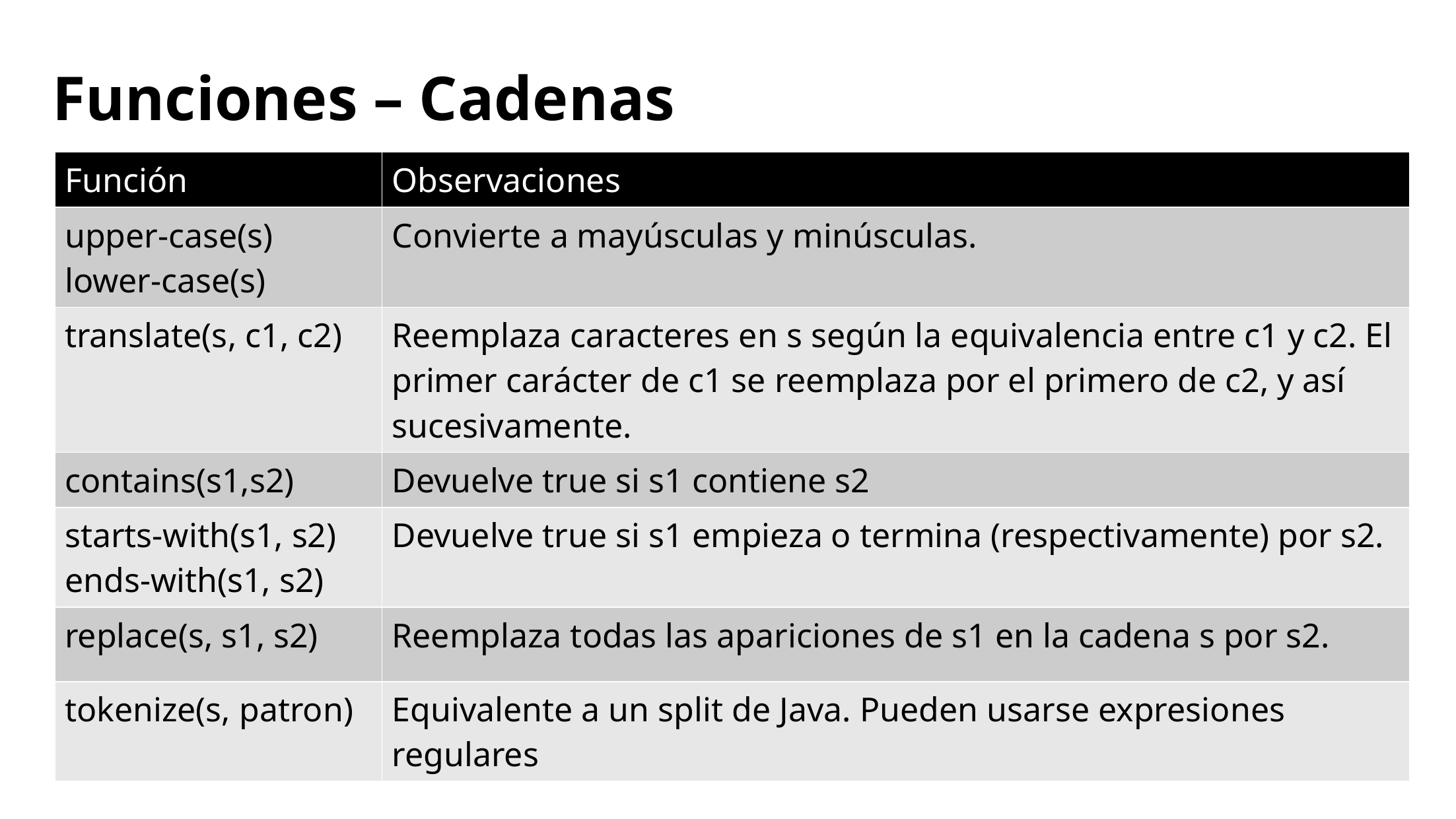

# Funciones – Cadenas
| Función | Observaciones |
| --- | --- |
| upper-case(s) lower-case(s) | Convierte a mayúsculas y minúsculas. |
| translate(s, c1, c2) | Reemplaza caracteres en s según la equivalencia entre c1 y c2. El primer carácter de c1 se reemplaza por el primero de c2, y así sucesivamente. |
| contains(s1,s2) | Devuelve true si s1 contiene s2 |
| starts-with(s1, s2) ends-with(s1, s2) | Devuelve true si s1 empieza o termina (respectivamente) por s2. |
| replace(s, s1, s2) | Reemplaza todas las apariciones de s1 en la cadena s por s2. |
| tokenize(s, patron) | Equivalente a un split de Java. Pueden usarse expresiones regulares |